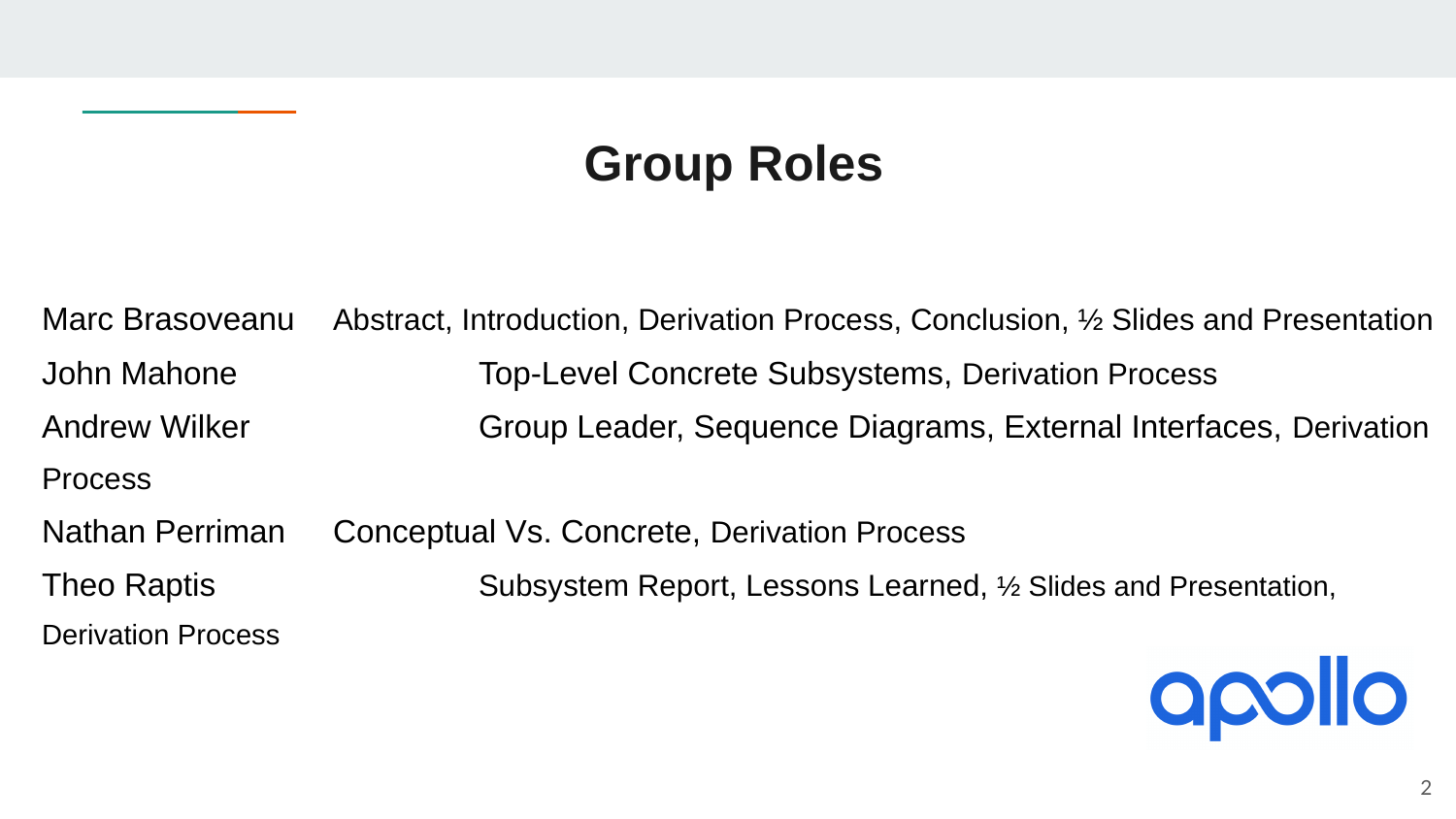

# Group Roles

Marc Brasoveanu 	Abstract, Introduction, Derivation Process, Conclusion, ½ Slides and Presentation
John Mahone		Top-Level Concrete Subsystems, Derivation Process
Andrew Wilker 		Group Leader, Sequence Diagrams, External Interfaces, Derivation Process
Nathan Perriman 	Conceptual Vs. Concrete, Derivation Process
Theo Raptis		Subsystem Report, Lessons Learned, ½ Slides and Presentation, Derivation Process
2